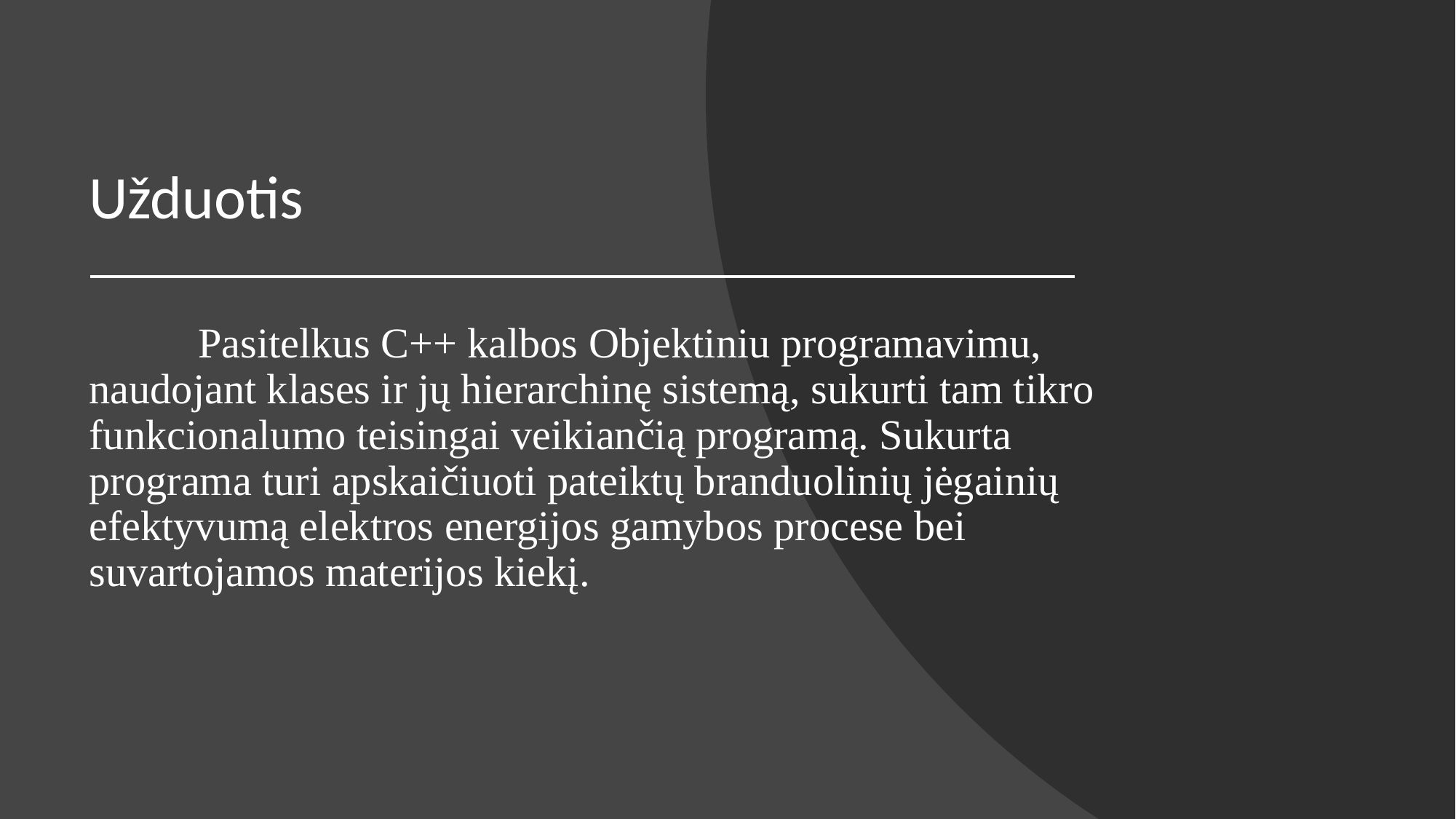

# Užduotis
	Pasitelkus C++ kalbos Objektiniu programavimu, naudojant klases ir jų hierarchinę sistemą, sukurti tam tikro funkcionalumo teisingai veikiančią programą. Sukurta programa turi apskaičiuoti pateiktų branduolinių jėgainių efektyvumą elektros energijos gamybos procese bei suvartojamos materijos kiekį.